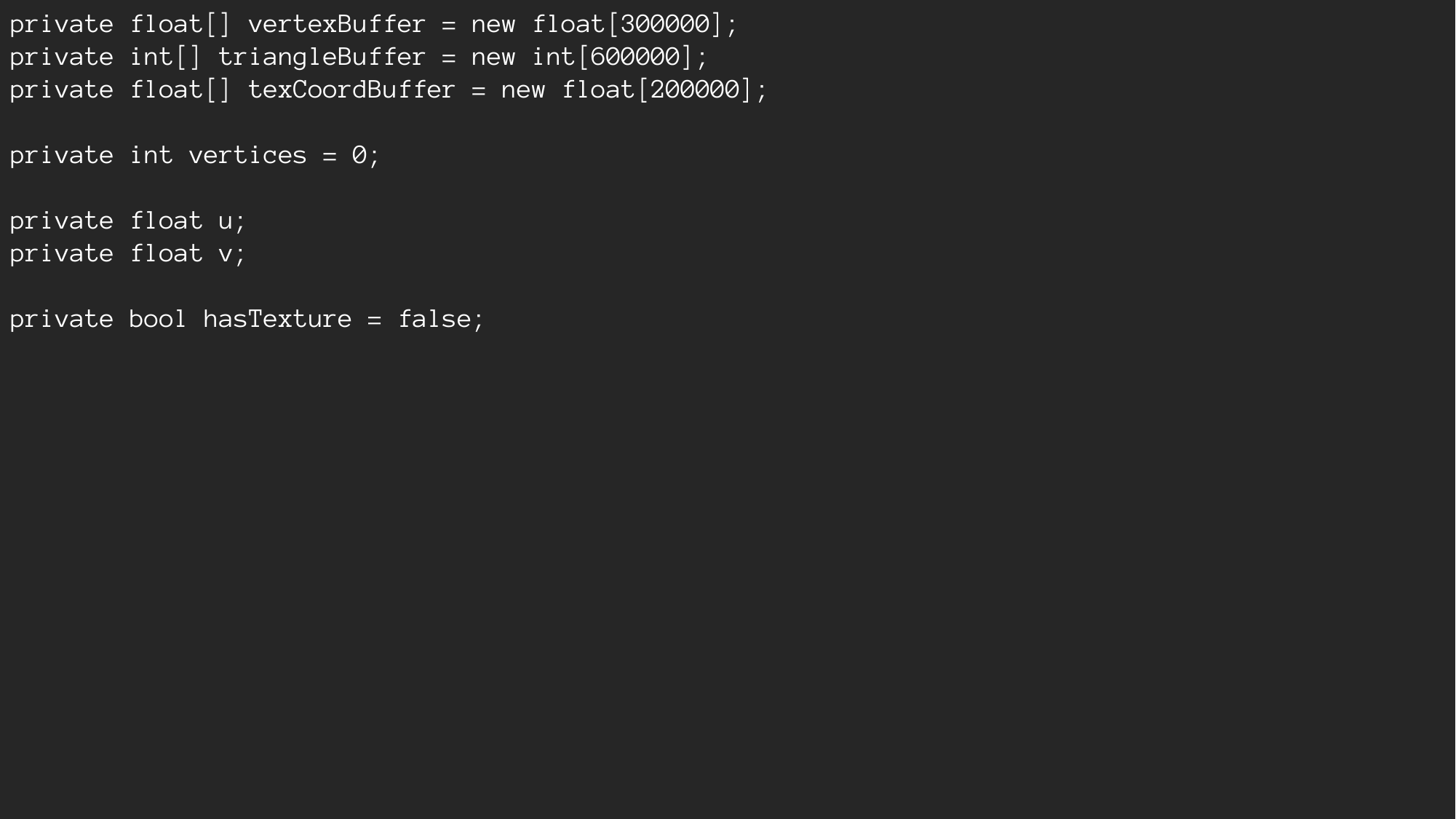

private float[] vertexBuffer = new float[300000];
private int[] triangleBuffer = new int[600000];
private float[] texCoordBuffer = new float[200000];

private int vertices = 0;

private float u;
private float v;

private bool hasTexture = false;